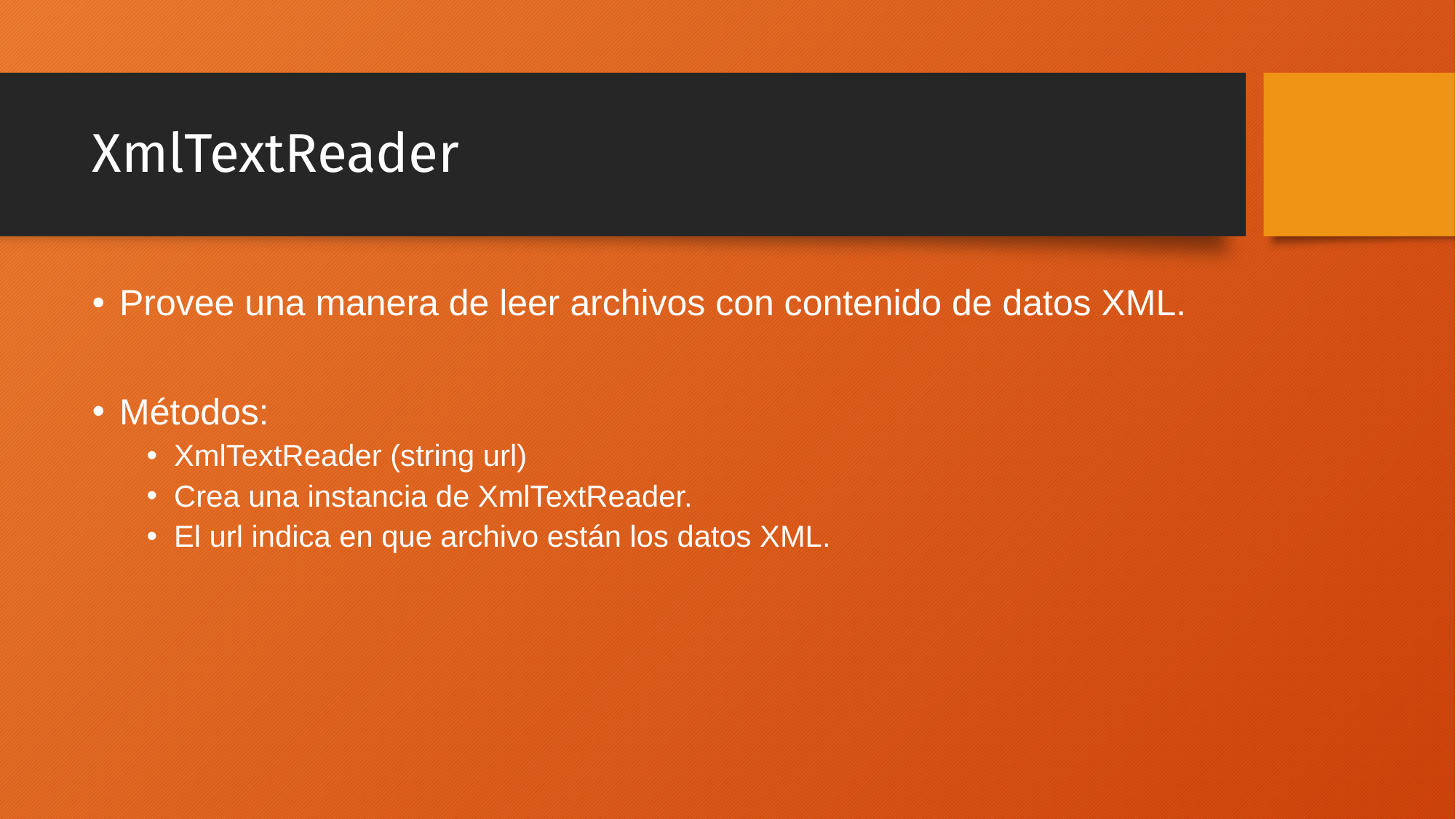

# XmlTextReader
Provee una manera de leer archivos con contenido de datos XML.

Métodos:
XmlTextReader (string url)
Crea una instancia de XmlTextReader.
El url indica en que archivo están los datos XML.